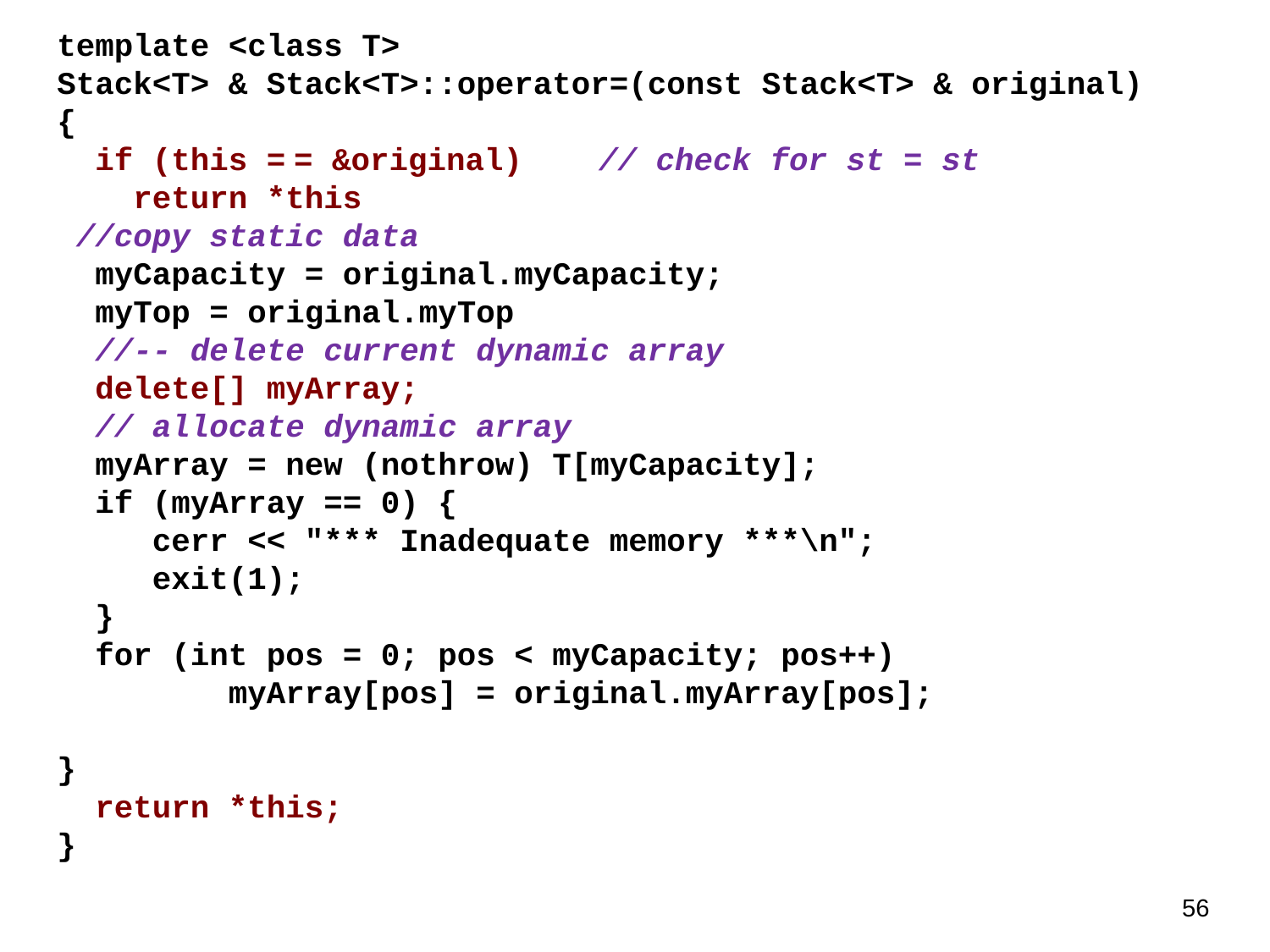

template <class T>
Stack<T> & Stack<T>::operator=(const Stack<T> & original)
{
  if (this = = &original)    // check for st = st
    return *this
 //copy static data
  myCapacity = original.myCapacity;
  myTop = original.myTop
  //-- delete current dynamic array
  delete[] myArray;
  // allocate dynamic array
  myArray = new (nothrow) T[myCapacity];
  if (myArray == 0) {
     cerr << "*** Inadequate memory ***\n";
     exit(1);
  }
  for (int pos = 0; pos < myCapacity; pos++)
         myArray[pos] = original.myArray[pos];

}
  return *this;
}

56